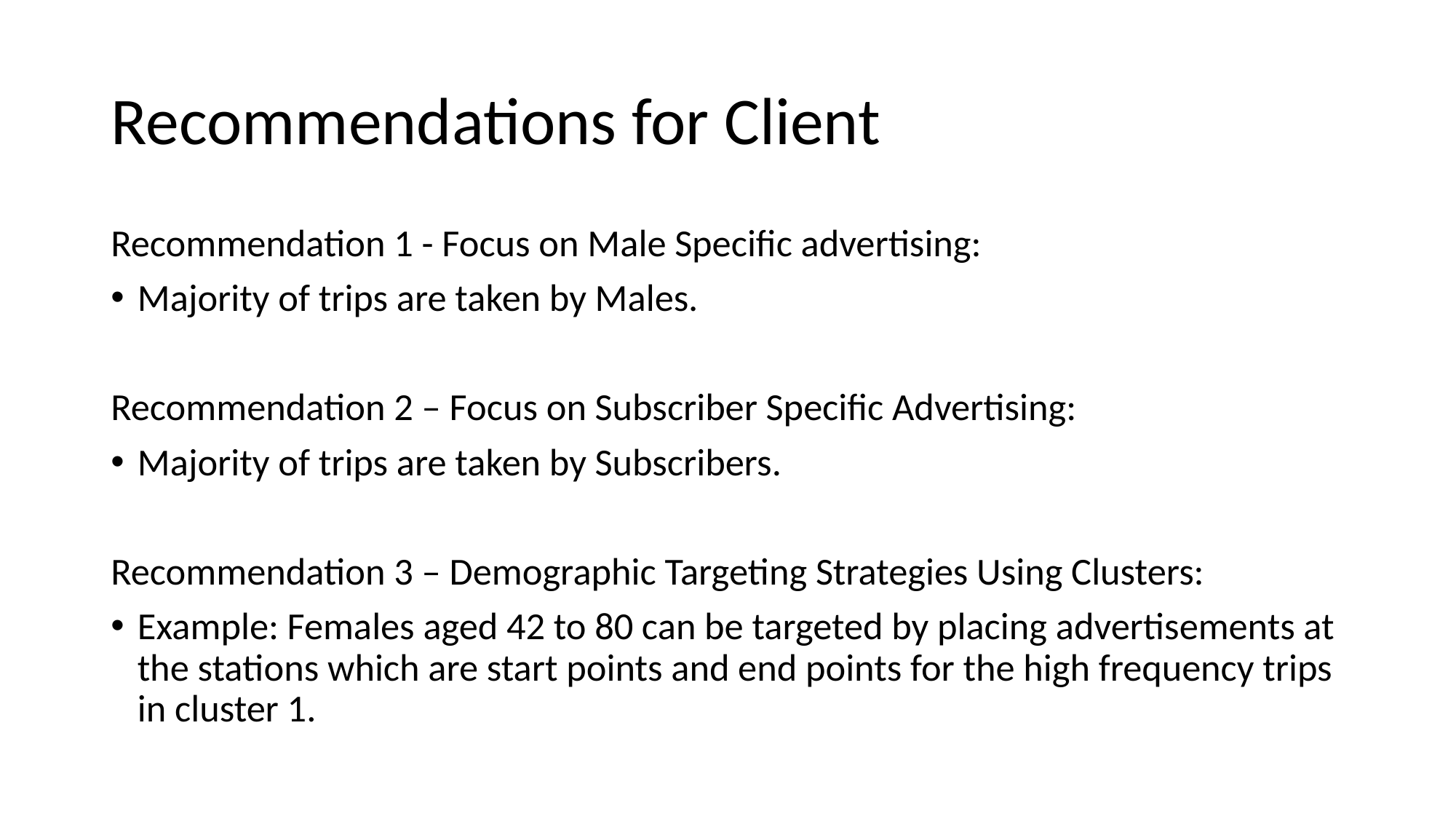

# Recommendations for Client
Recommendation 1 - Focus on Male Specific advertising:
Majority of trips are taken by Males.

Recommendation 2 – Focus on Subscriber Specific Advertising:
Majority of trips are taken by Subscribers.

Recommendation 3 – Demographic Targeting Strategies Using Clusters:
Example: Females aged 42 to 80 can be targeted by placing advertisements at the stations which are start points and end points for the high frequency trips in cluster 1.